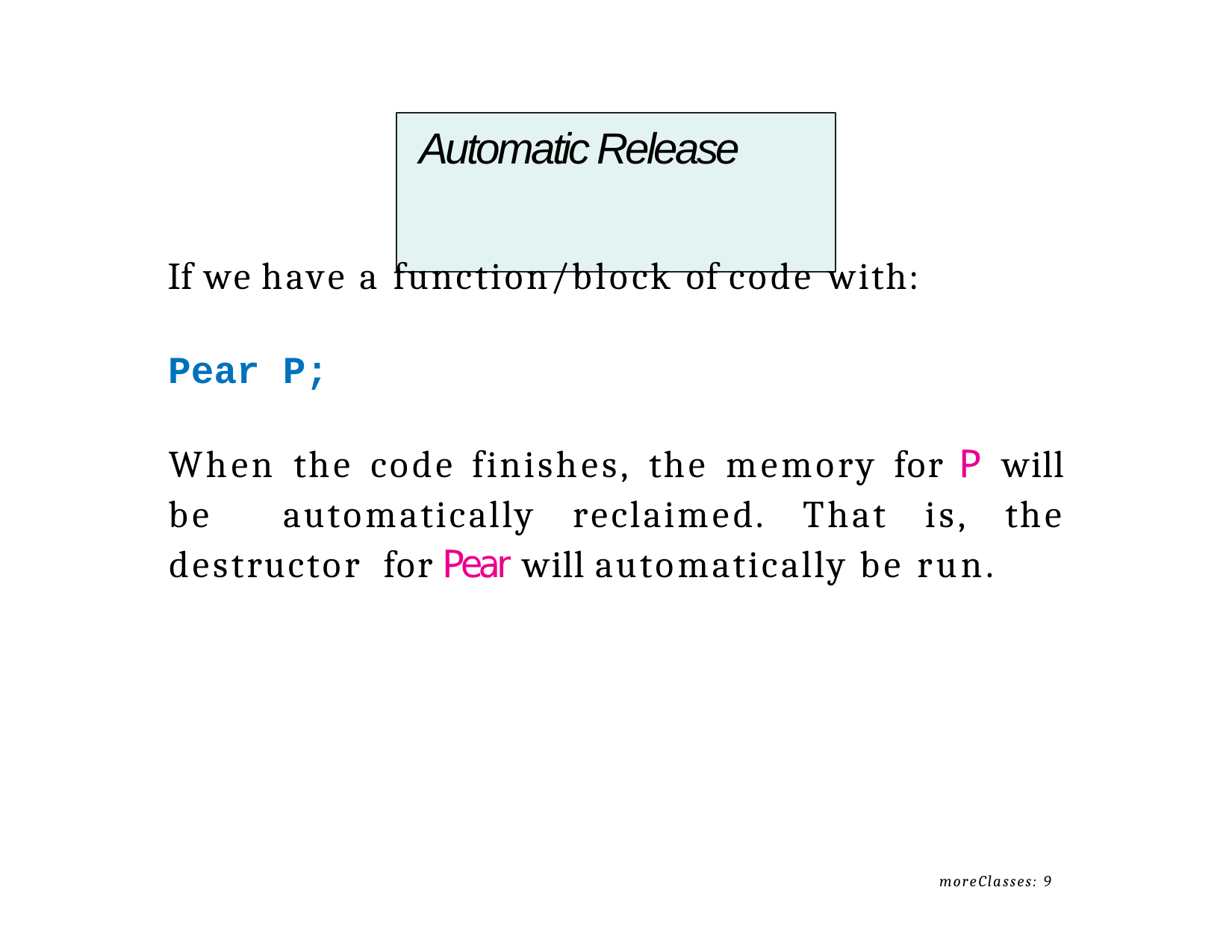

# Automatic Release
If we have a function/block of code with:

Pear P;

When the code finishes, the memory for P will be  automatically reclaimed. That is, the destructor  for Pear will automatically be run.
moreClasses: 9